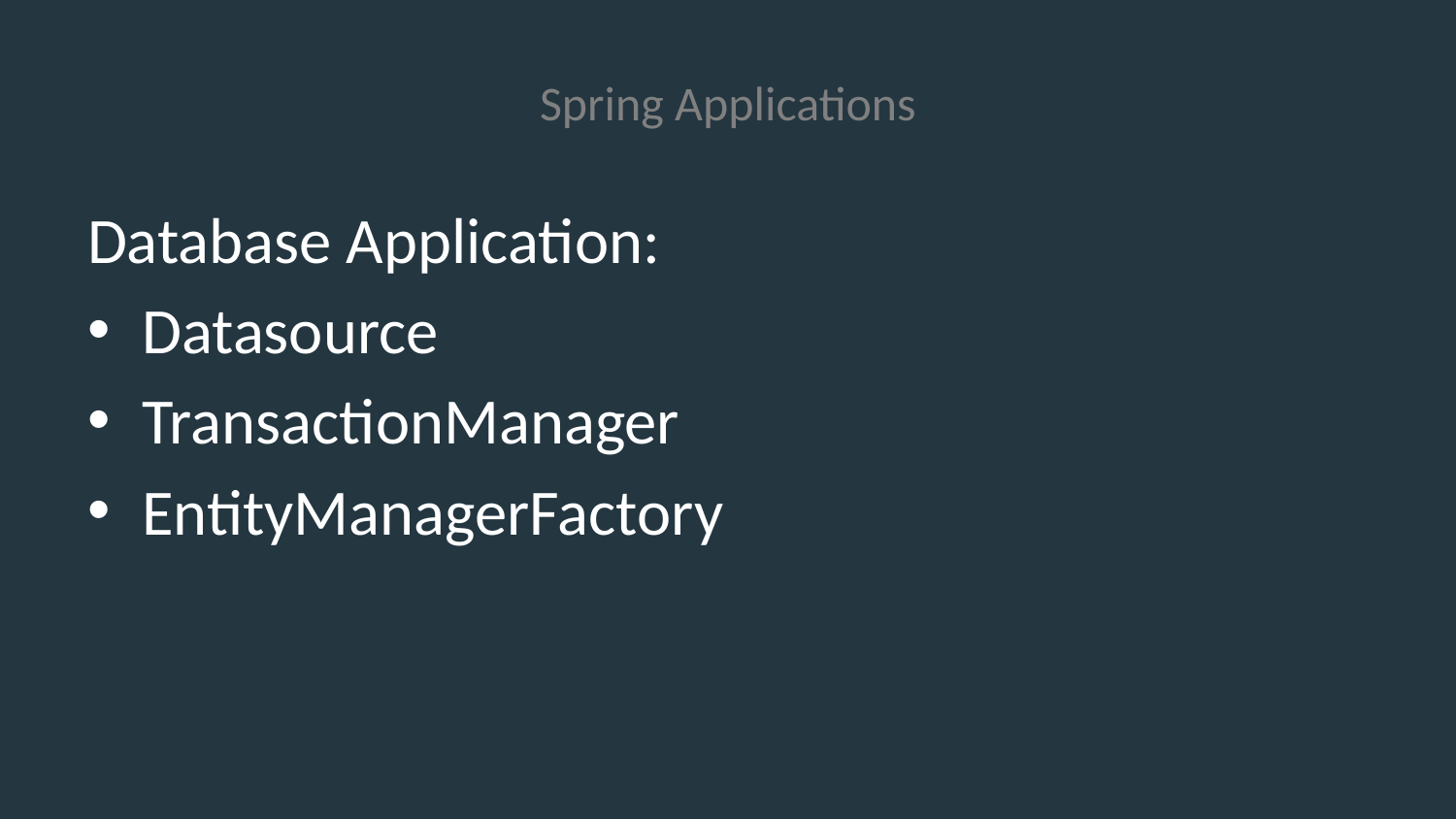

# Spring Applications
Database Application:
Datasource
TransactionManager
EntityManagerFactory